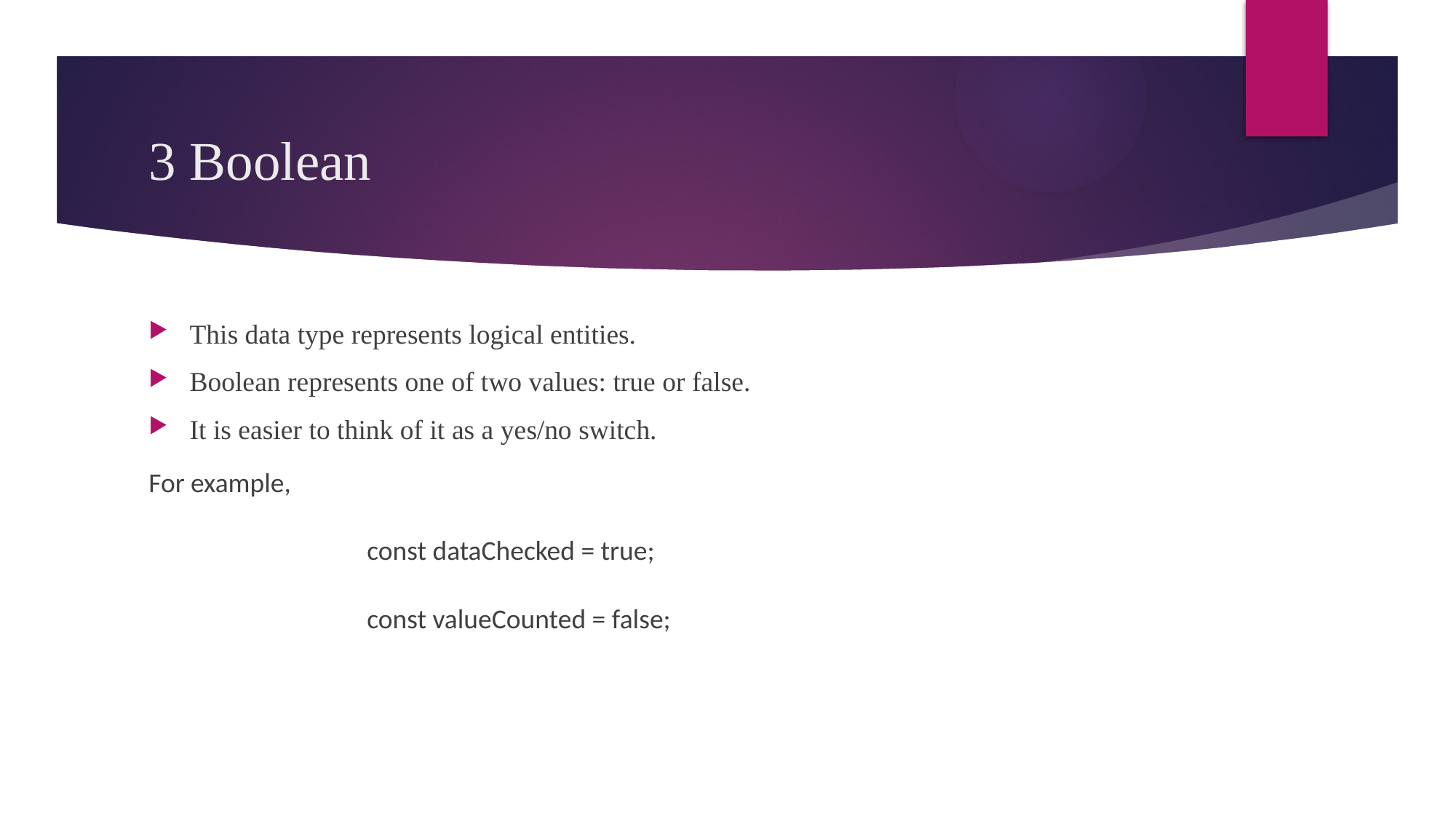

# 3 Boolean
This data type represents logical entities.
Boolean represents one of two values: true or false.
It is easier to think of it as a yes/no switch.
For example,
		const dataChecked = true;
		const valueCounted = false;